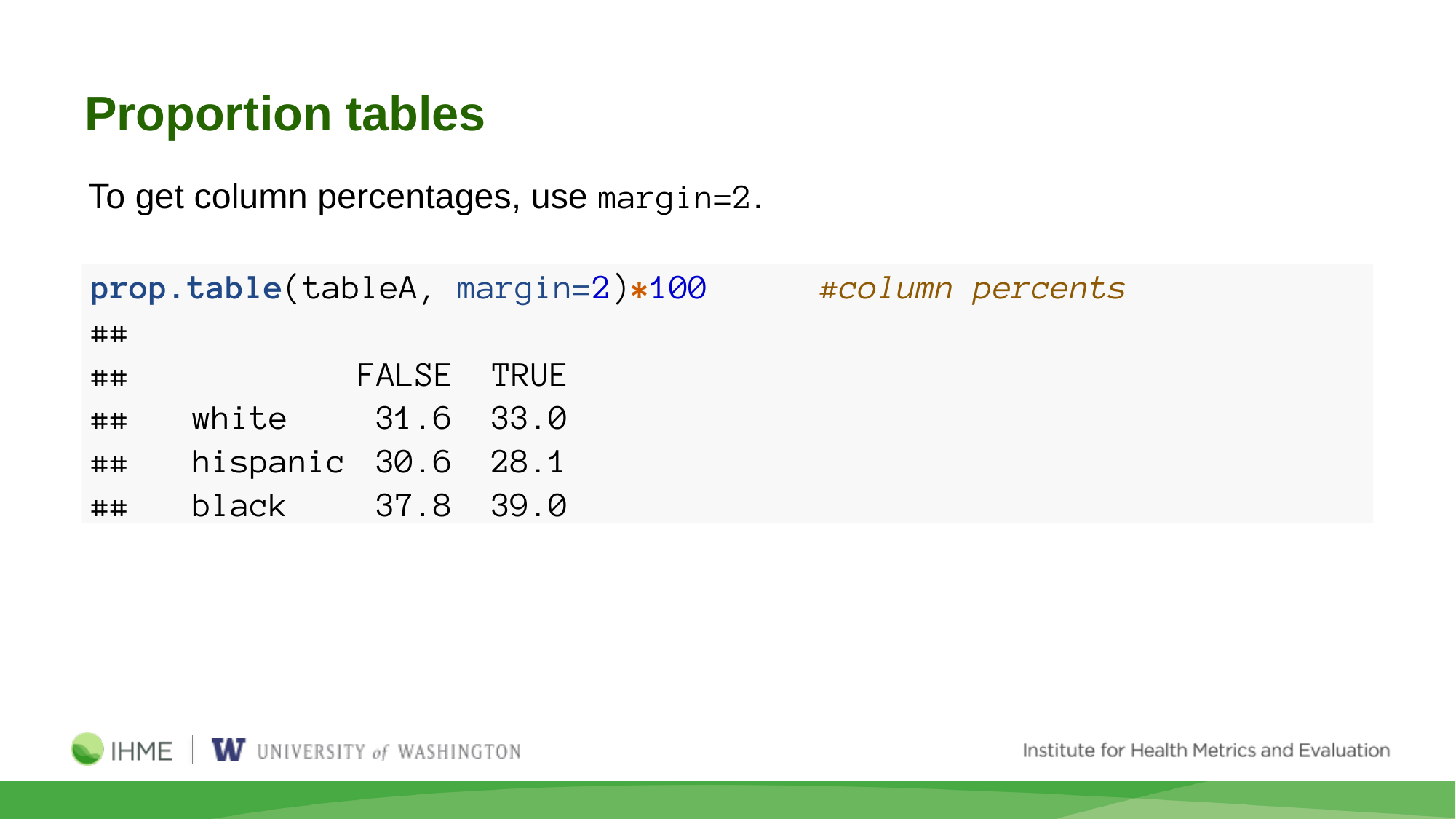

Proportion tables
To get column percentages, use margin=2.
prop.table(tableA, margin=2)*100	    #column percents
##
##	FALSE  TRUE
##	white	31.6  33.0
##	hispanic	30.6  28.1
##	black	37.8  39.0